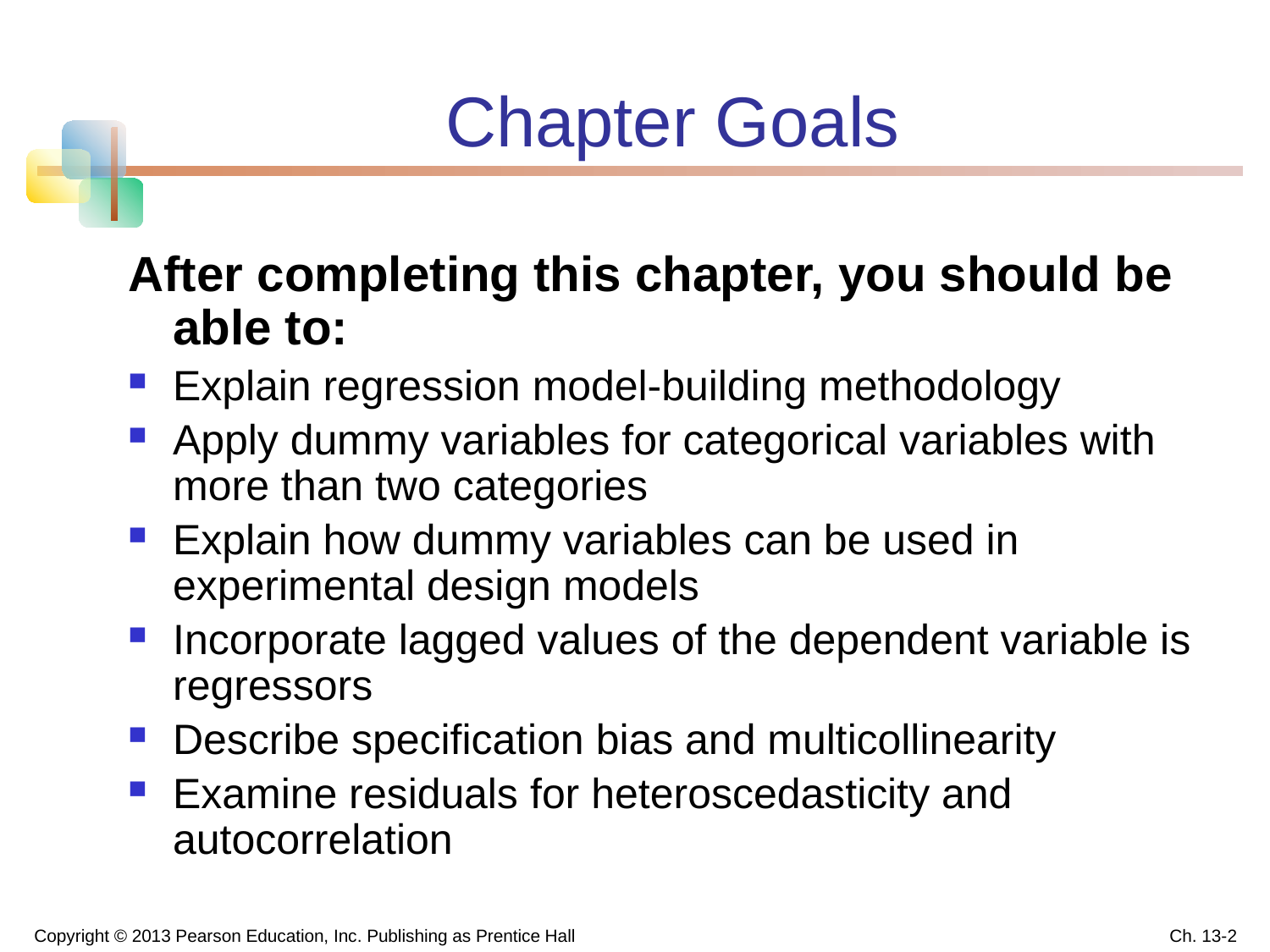

# Chapter Goals
After completing this chapter, you should be able to:
Explain regression model-building methodology
Apply dummy variables for categorical variables with more than two categories
Explain how dummy variables can be used in experimental design models
Incorporate lagged values of the dependent variable is regressors
Describe specification bias and multicollinearity
Examine residuals for heteroscedasticity and autocorrelation
Copyright © 2013 Pearson Education, Inc. Publishing as Prentice Hall
Ch. 13-2